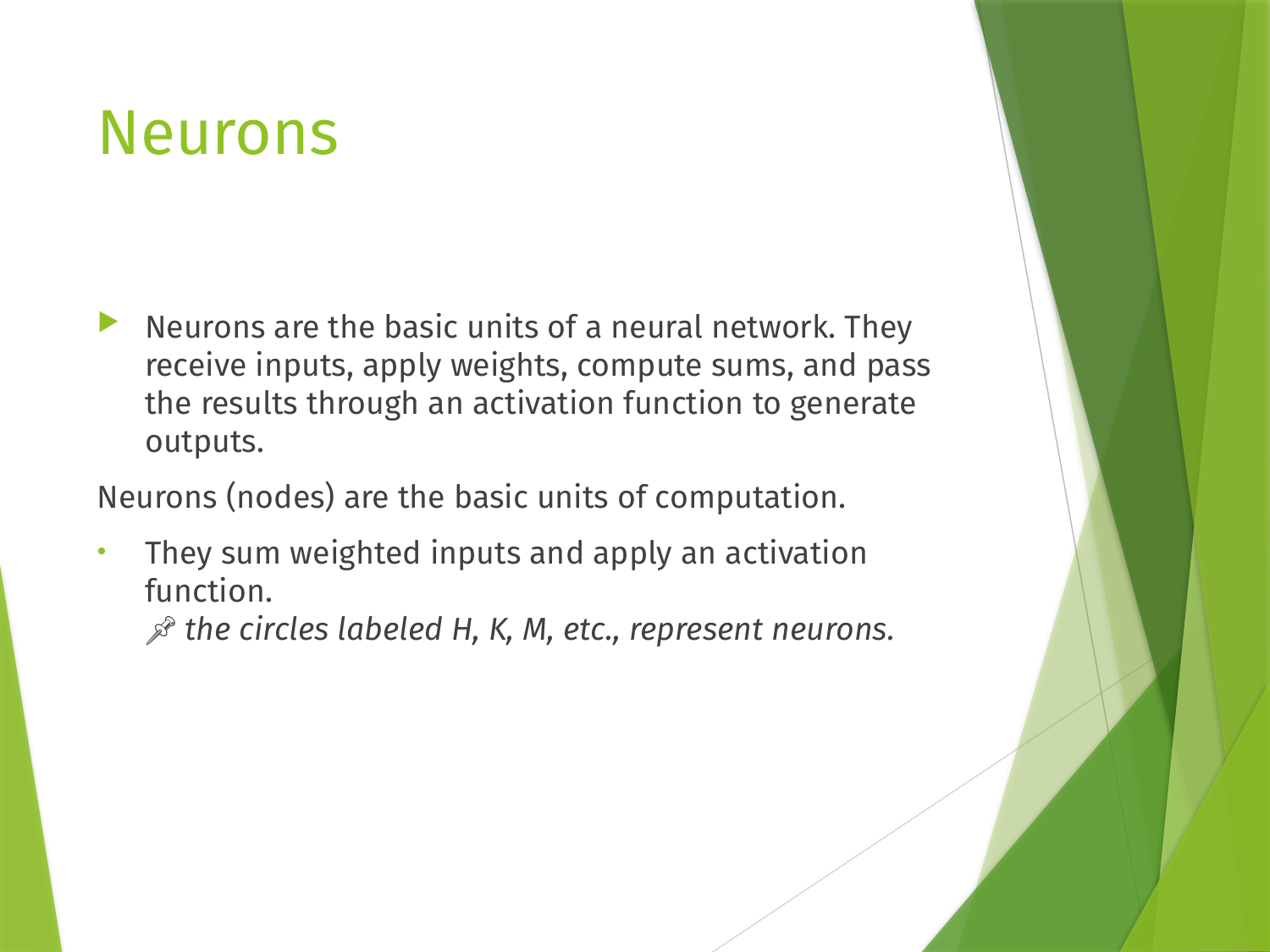

# Neurons
Neurons are the basic units of a neural network. They receive inputs, apply weights, compute sums, and pass the results through an activation function to generate outputs.
Neurons (nodes) are the basic units of computation.
They sum weighted inputs and apply an activation function.
📌 the circles labeled H, K, M, etc., represent neurons.